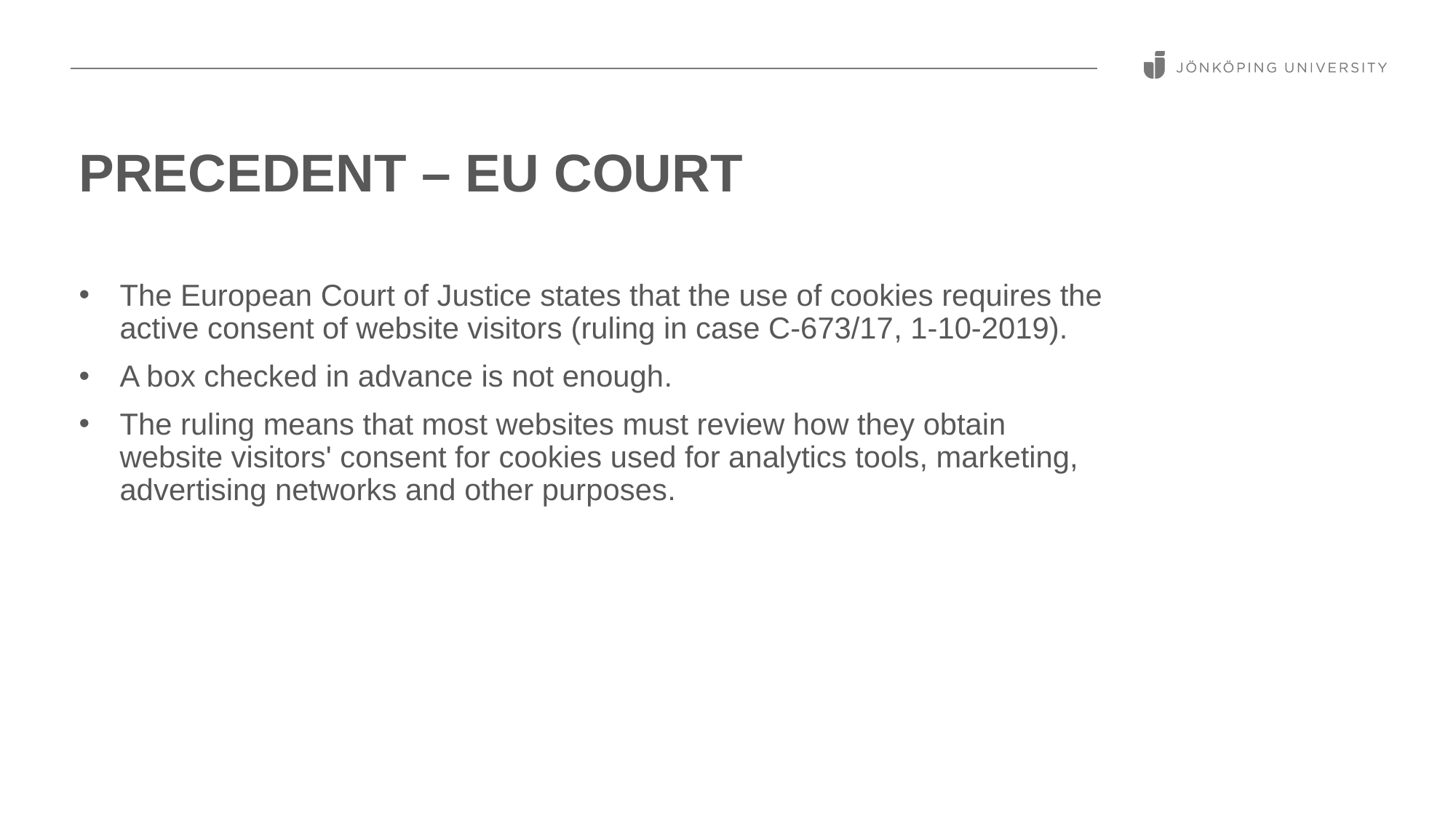

# precedent – eu Court
The European Court of Justice states that the use of cookies requires the active consent of website visitors (ruling in case C-673/17, 1-10-2019).
A box checked in advance is not enough.
The ruling means that most websites must review how they obtain website visitors' consent for cookies used for analytics tools, marketing, advertising networks and other purposes.